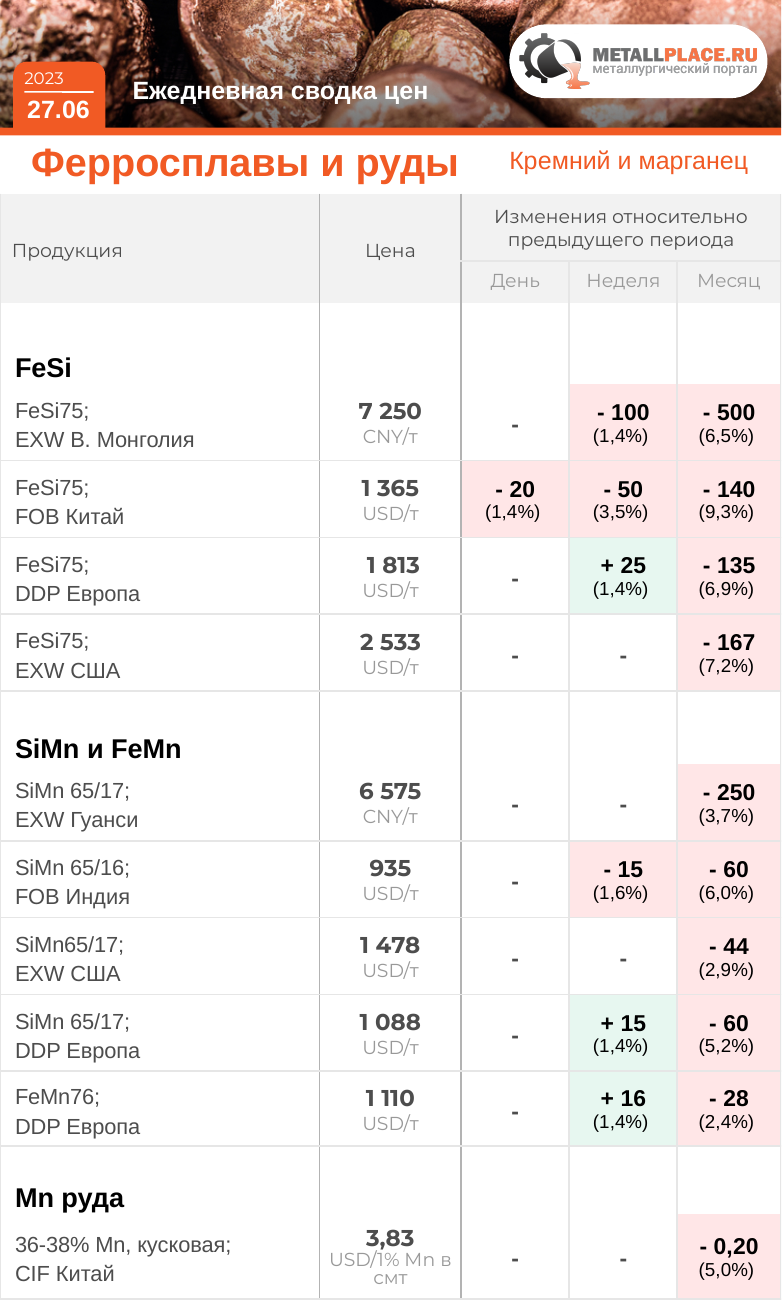

2023
27.06
| Продукция | Цена | Изменения относительно предыдущего периода |  |  |
| --- | --- | --- | --- | --- |
|  |  | День | Неделя | Месяц |
| FeSi |  |  |  |  |
| FeSi75; EXW В. Монголия | 7 250 CNY/т | - | - 100 (1,4%) | - 500 (6,5%) |
| FeSi75; FOB Китай | 1 365 USD/т | - 20 (1,4%) | - 50 (3,5%) | - 140 (9,3%) |
| FeSi75; DDP Европа | 1 813 USD/т | - | + 25 (1,4%) | - 135 (6,9%) |
| FeSi75; EXW США | 2 533 USD/т | - | - | - 167 (7,2%) |
| SiMn и FeMn |  |  |  |  |
| SiMn 65/17; EXW Гуанси | 6 575 CNY/т | - | - | - 250 (3,7%) |
| SiMn 65/16; FOB Индия | 935 USD/т | - | - 15 (1,6%) | - 60 (6,0%) |
| SiMn65/17; EXW США | 1 478 USD/т | - | - | - 44 (2,9%) |
| SiMn 65/17; DDP Европа | 1 088 USD/т | - | + 15 (1,4%) | - 60 (5,2%) |
| FeMn76; DDP Европа | 1 110 USD/т | - | + 16 (1,4%) | - 28 (2,4%) |
| Mn руда |  |  |  |  |
| 36-38% Mn, кусковая; CIF Китай | 3,83 USD/1% Mn в смт | - | - | - 0,20 (5,0%) |